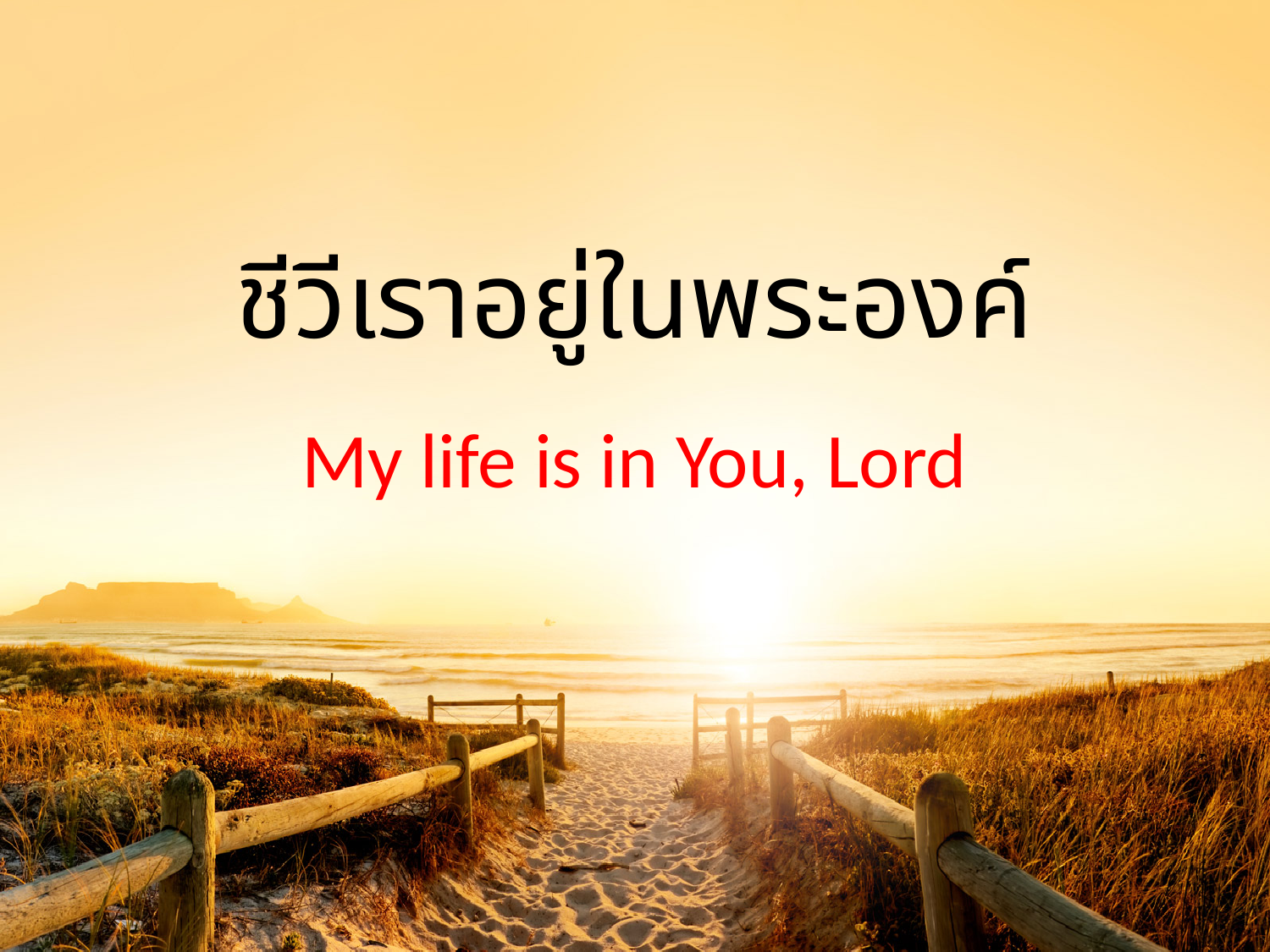

# ชีวีเราอยู่ในพระองค์
My life is in You, Lord